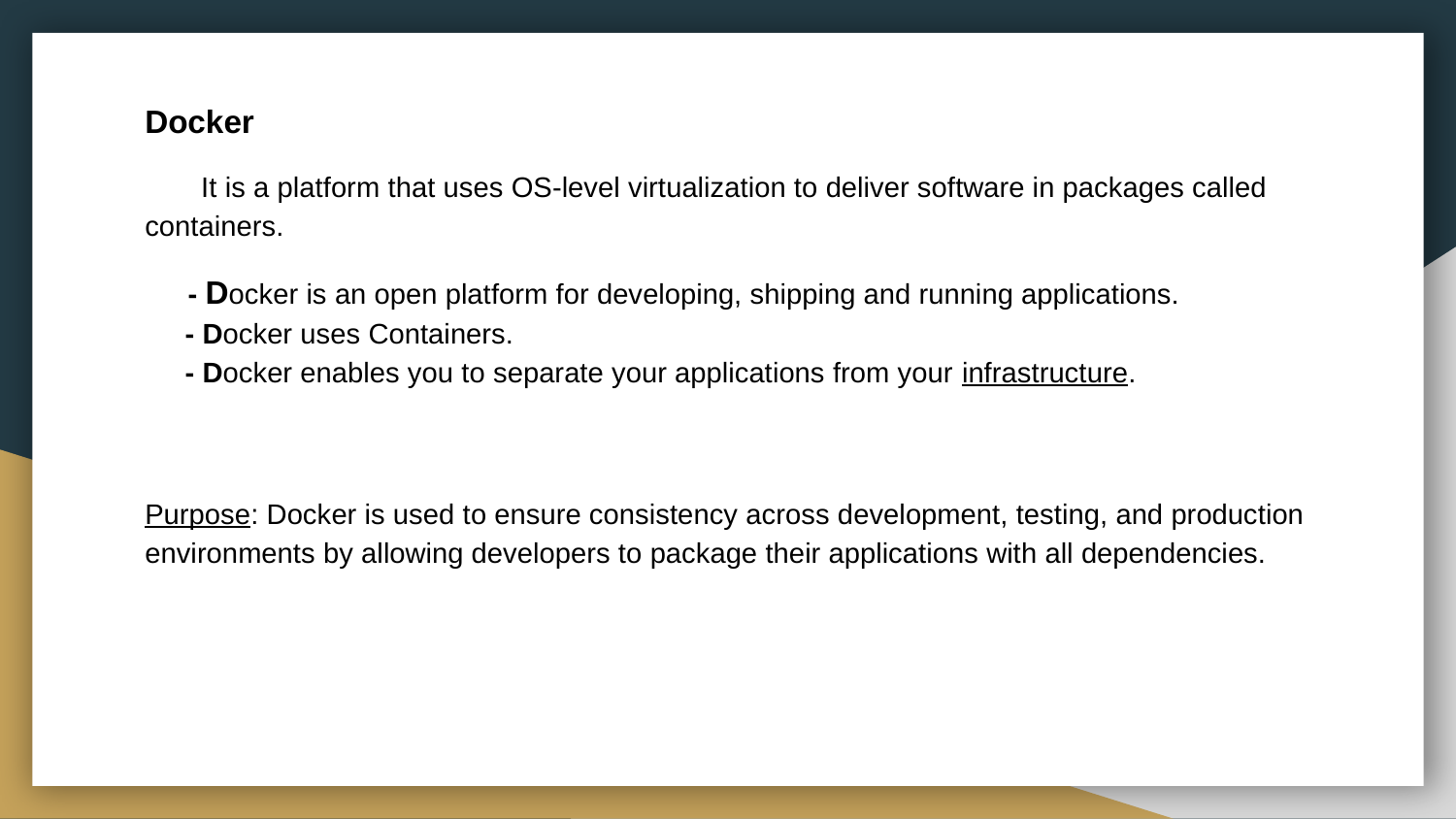

Docker
       It is a platform that uses OS-level virtualization to deliver software in packages called containers.
     - Docker is an open platform for developing, shipping and running applications.
     - Docker uses Containers.
     - Docker enables you to separate your applications from your infrastructure.
Purpose: Docker is used to ensure consistency across development, testing, and production environments by allowing developers to package their applications with all dependencies.